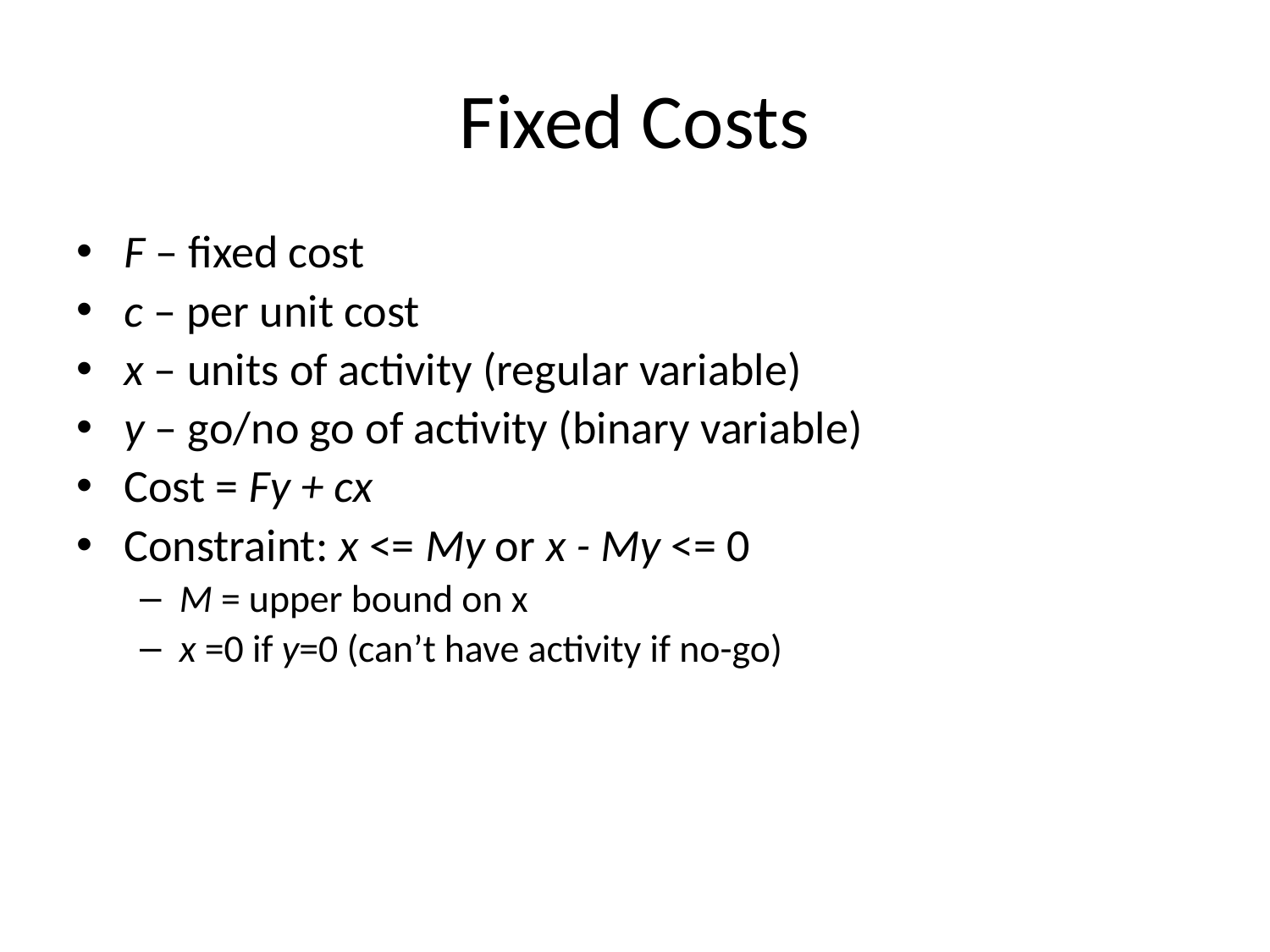

# Fixed Costs
F – fixed cost
c – per unit cost
x – units of activity (regular variable)
y – go/no go of activity (binary variable)
Cost = Fy + cx
Constraint: x <= My or x - My <= 0
M = upper bound on x
x =0 if y=0 (can’t have activity if no-go)